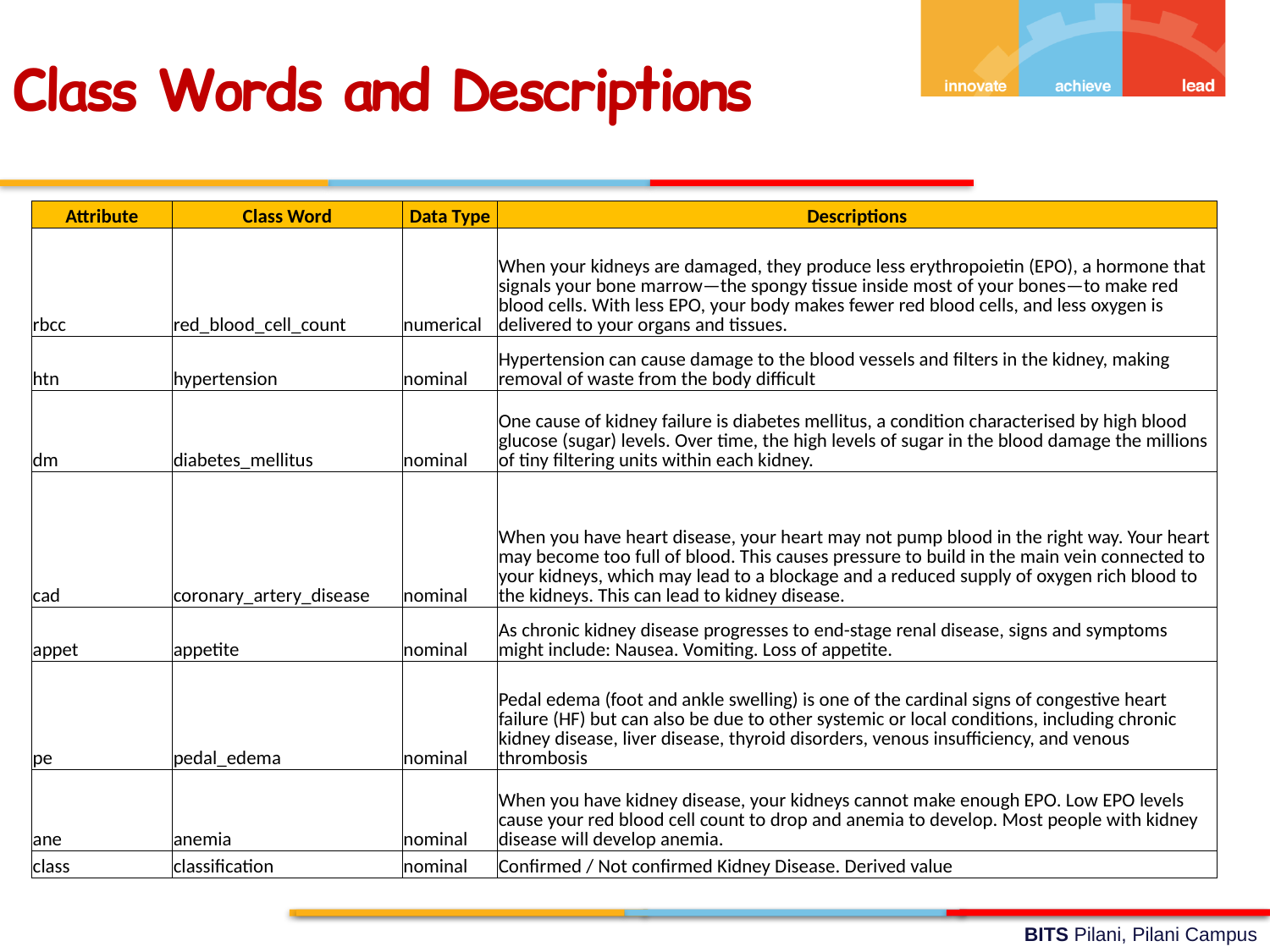

Class Words and Descriptions

| Attribute | Class Word | Data Type | Descriptions |
| --- | --- | --- | --- |
| rbcc | red\_blood\_cell\_count | numerical | When your kidneys are damaged, they produce less erythropoietin (EPO), a hormone that signals your bone marrow—the spongy tissue inside most of your bones—to make red blood cells. With less EPO, your body makes fewer red blood cells, and less oxygen is delivered to your organs and tissues. |
| htn | hypertension | nominal | Hypertension can cause damage to the blood vessels and filters in the kidney, making removal of waste from the body difficult |
| dm | diabetes\_mellitus | nominal | One cause of kidney failure is diabetes mellitus, a condition characterised by high blood glucose (sugar) levels. Over time, the high levels of sugar in the blood damage the millions of tiny filtering units within each kidney. |
| cad | coronary\_artery\_disease | nominal | When you have heart disease, your heart may not pump blood in the right way. Your heart may become too full of blood. This causes pressure to build in the main vein connected to your kidneys, which may lead to a blockage and a reduced supply of oxygen rich blood to the kidneys. This can lead to kidney disease. |
| appet | appetite | nominal | As chronic kidney disease progresses to end-stage renal disease, signs and symptoms might include: Nausea. Vomiting. Loss of appetite. |
| pe | pedal\_edema | nominal | Pedal edema (foot and ankle swelling) is one of the cardinal signs of congestive heart failure (HF) but can also be due to other systemic or local conditions, including chronic kidney disease, liver disease, thyroid disorders, venous insufficiency, and venous thrombosis |
| ane | anemia | nominal | When you have kidney disease, your kidneys cannot make enough EPO. Low EPO levels cause your red blood cell count to drop and anemia to develop. Most people with kidney disease will develop anemia. |
| class | classification | nominal | Confirmed / Not confirmed Kidney Disease. Derived value |